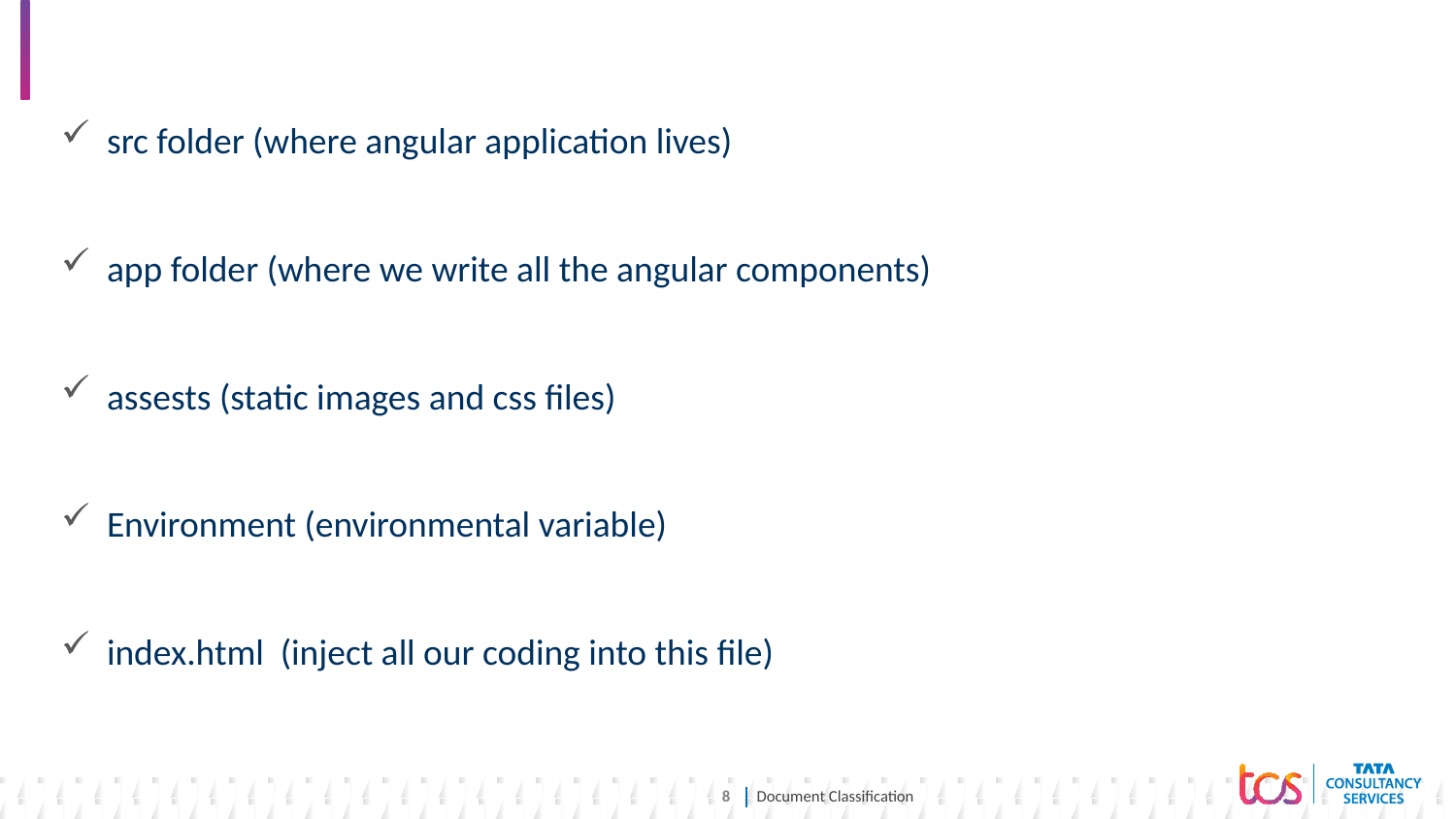

#
src folder (where angular application lives)

app folder (where we write all the angular components)

assests (static images and css files)

Environment (environmental variable)

index.html  (inject all our coding into this file)